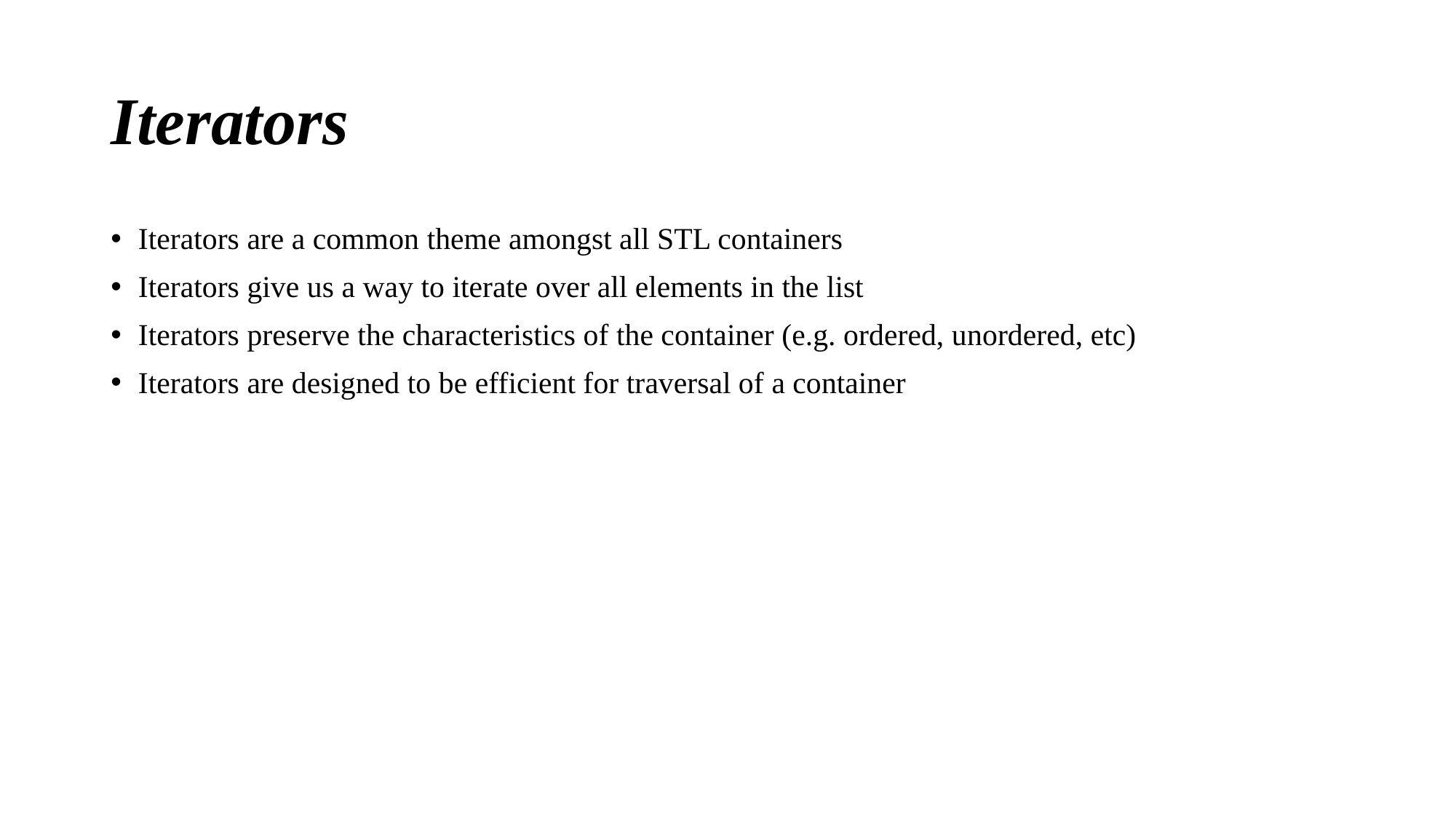

# Iterators
Iterators are a common theme amongst all STL containers
Iterators give us a way to iterate over all elements in the list
Iterators preserve the characteristics of the container (e.g. ordered, unordered, etc)
Iterators are designed to be efficient for traversal of a container